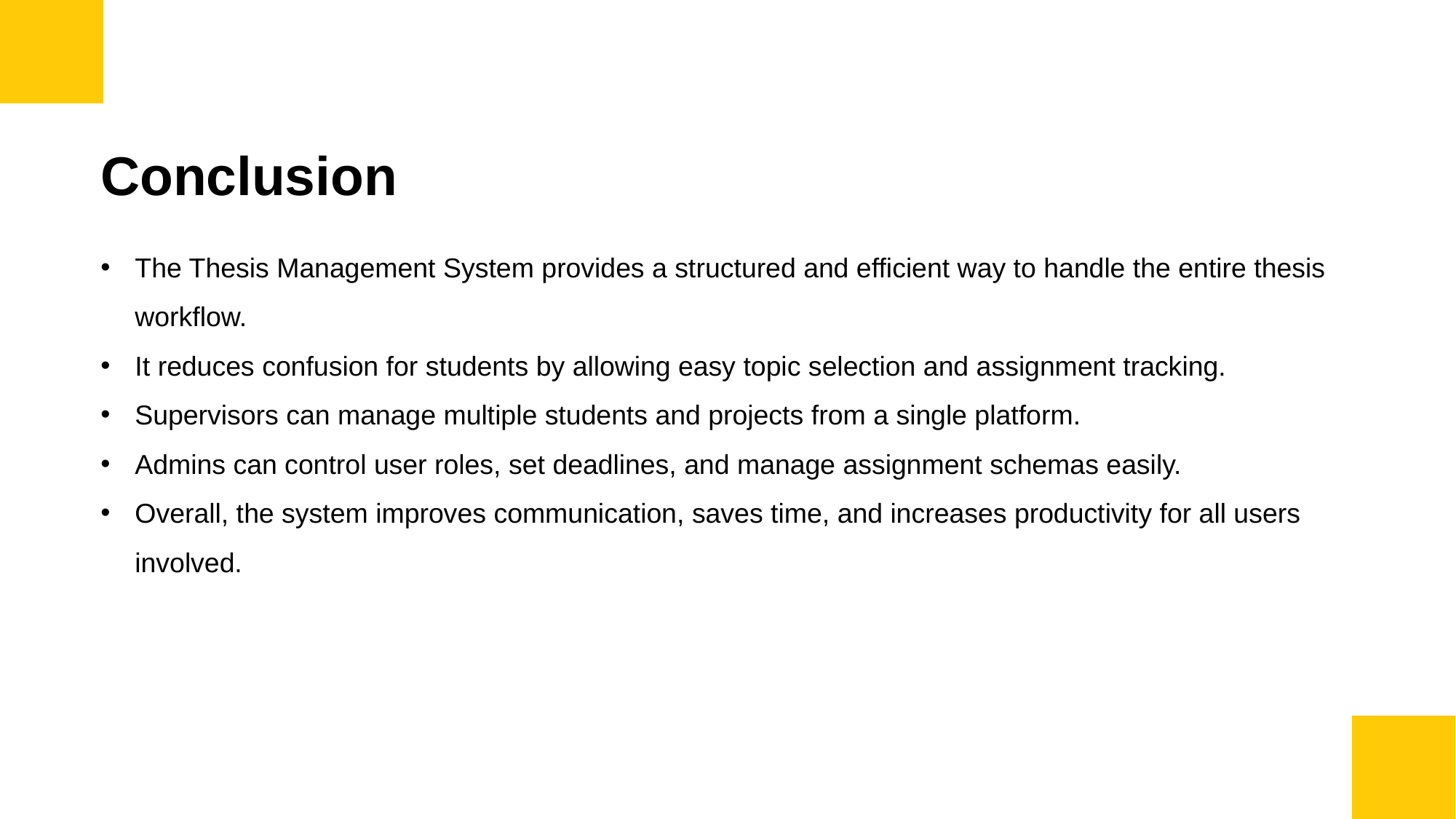

# Conclusion
The Thesis Management System provides a structured and efficient way to handle the entire thesis workflow.
It reduces confusion for students by allowing easy topic selection and assignment tracking.
Supervisors can manage multiple students and projects from a single platform.
Admins can control user roles, set deadlines, and manage assignment schemas easily.
Overall, the system improves communication, saves time, and increases productivity for all users involved.